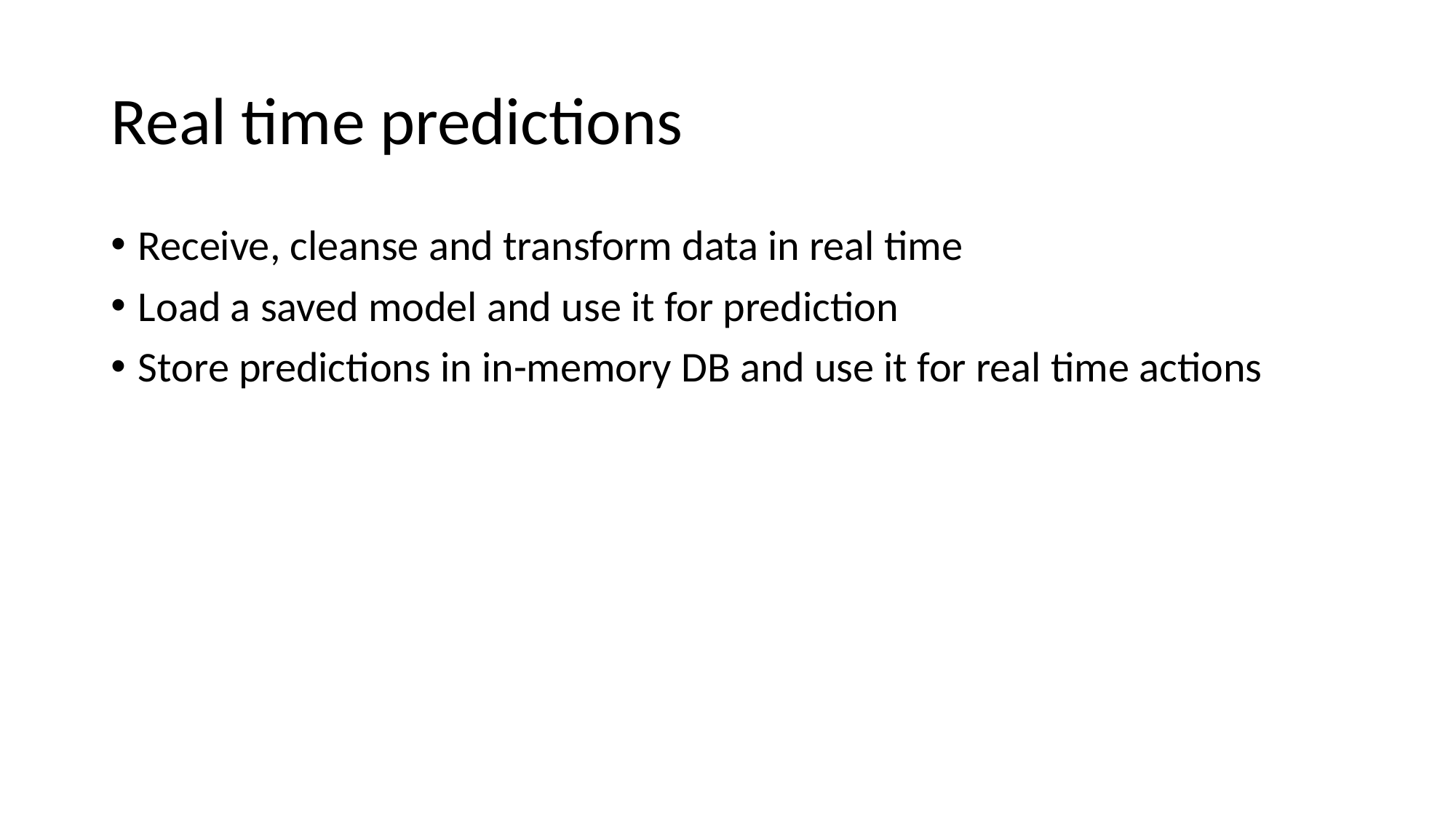

# Real time predictions
Receive, cleanse and transform data in real time
Load a saved model and use it for prediction
Store predictions in in-memory DB and use it for real time actions